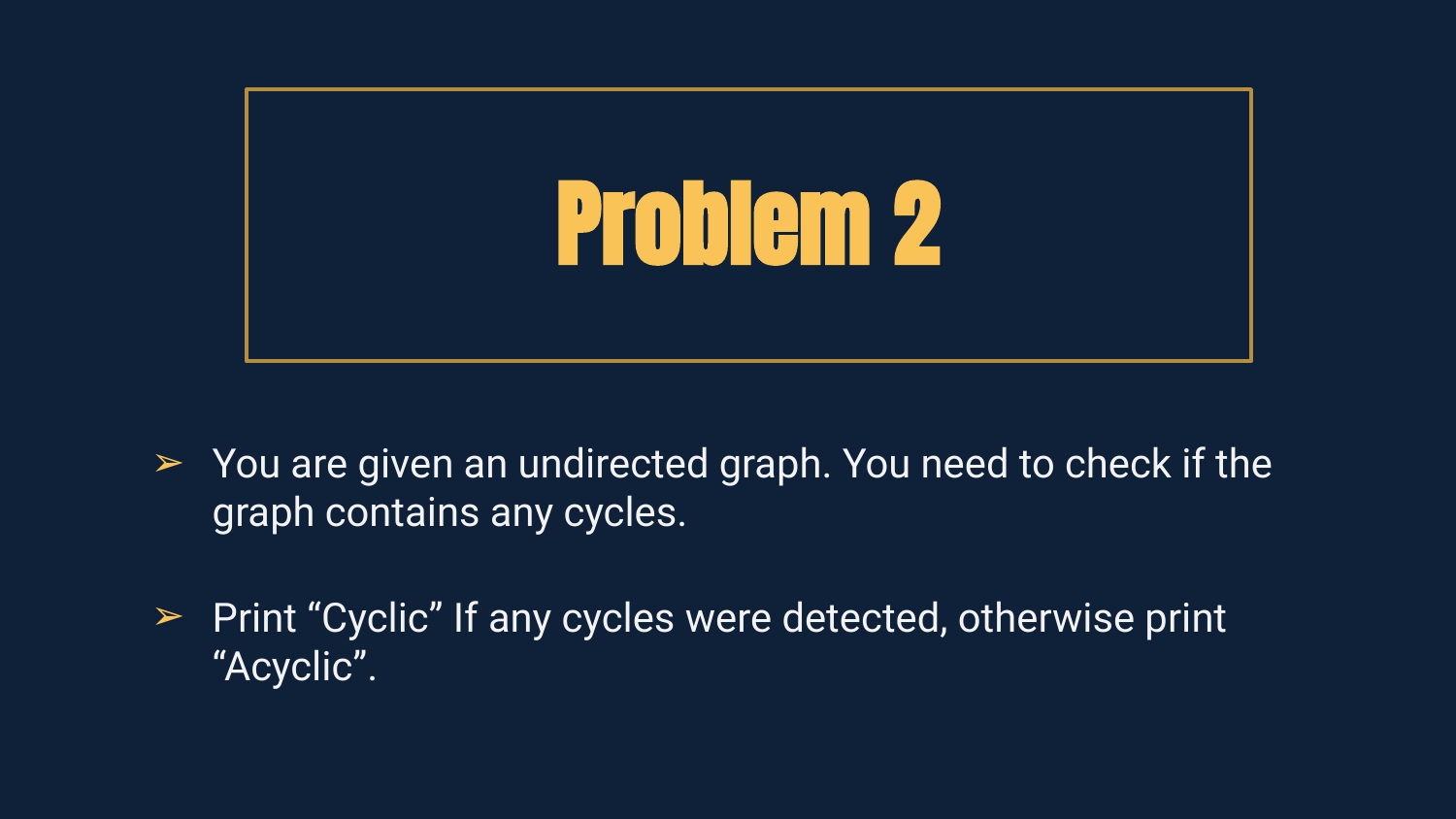

Problem 2
You are given an undirected graph. You need to check if the graph contains any cycles.
Print “Cyclic” If any cycles were detected, otherwise print “Acyclic”.